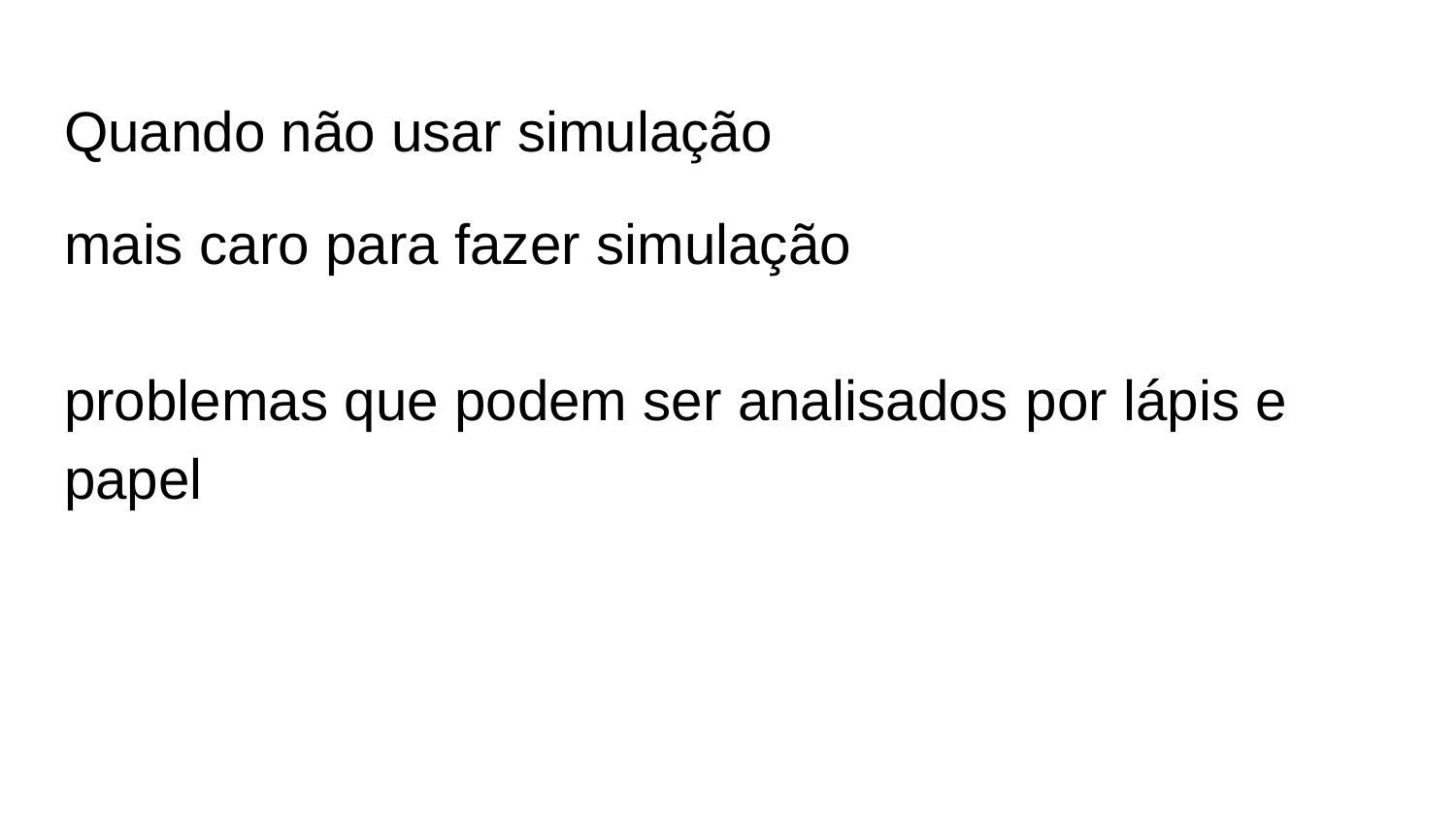

# Quando não usar simulação
mais caro para fazer simulação

problemas que podem ser analisados ​​por lápis e papel